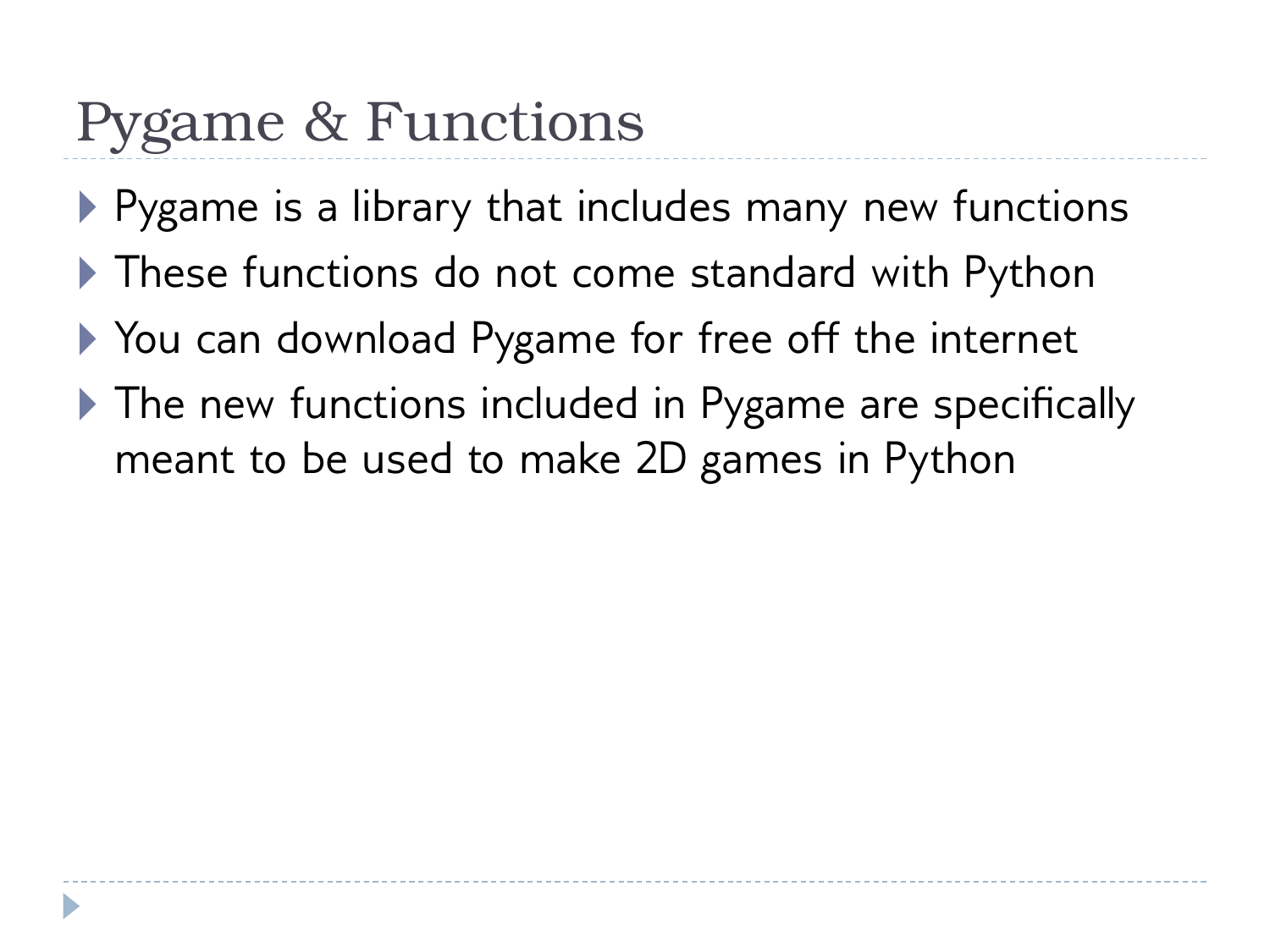

# Pygame & Functions
Pygame is a library that includes many new functions
These functions do not come standard with Python
You can download Pygame for free off the internet
The new functions included in Pygame are specifically meant to be used to make 2D games in Python